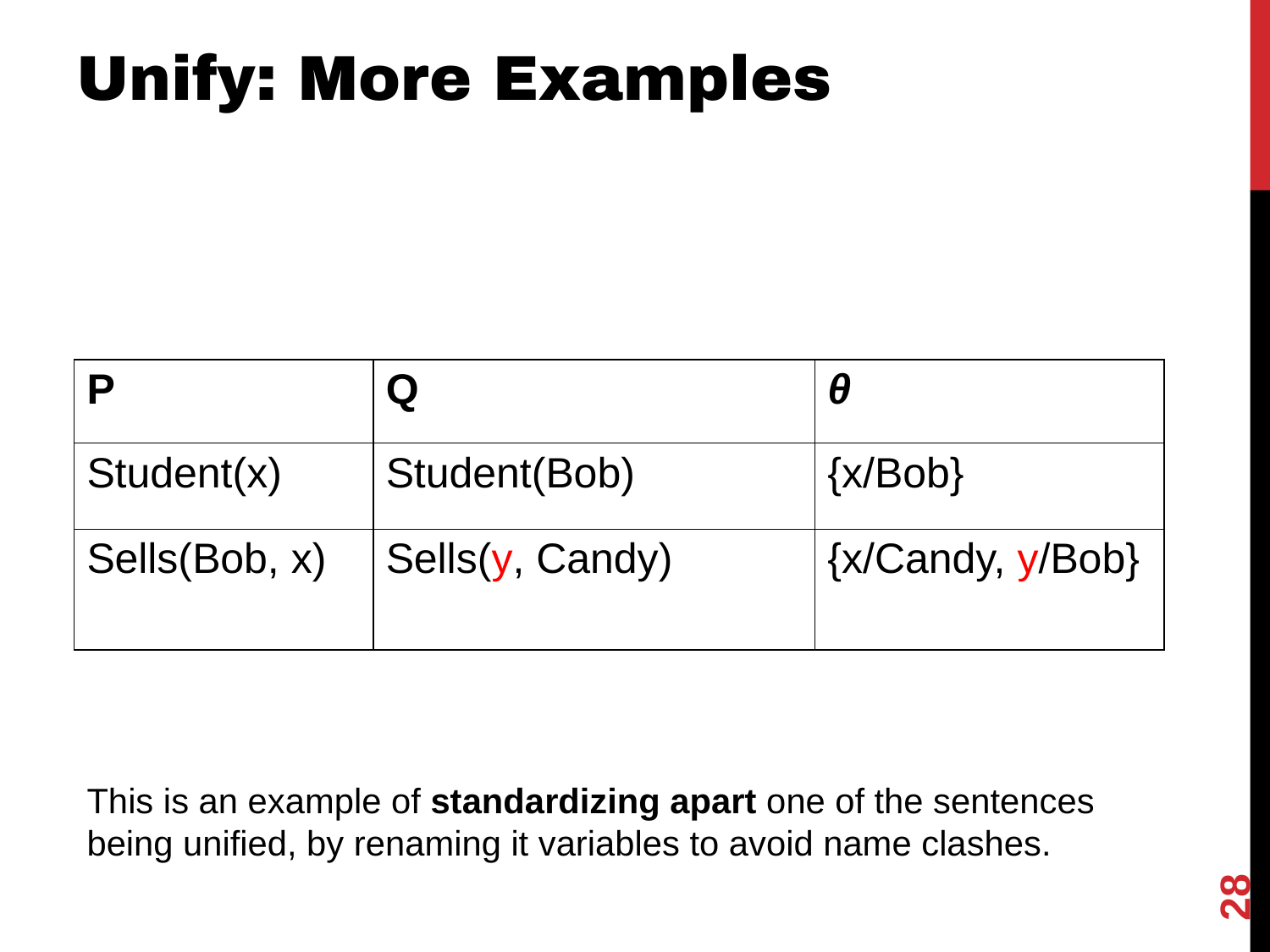

# Unify: More Examples
| P | Q | θ |
| --- | --- | --- |
| Student(x) | Student(Bob) | {x/Bob} |
| Sells(Bob, x) | Sells(y, Candy) | {x/Candy, y/Bob} |
This is an example of standardizing apart one of the sentences being unified, by renaming it variables to avoid name clashes.
28